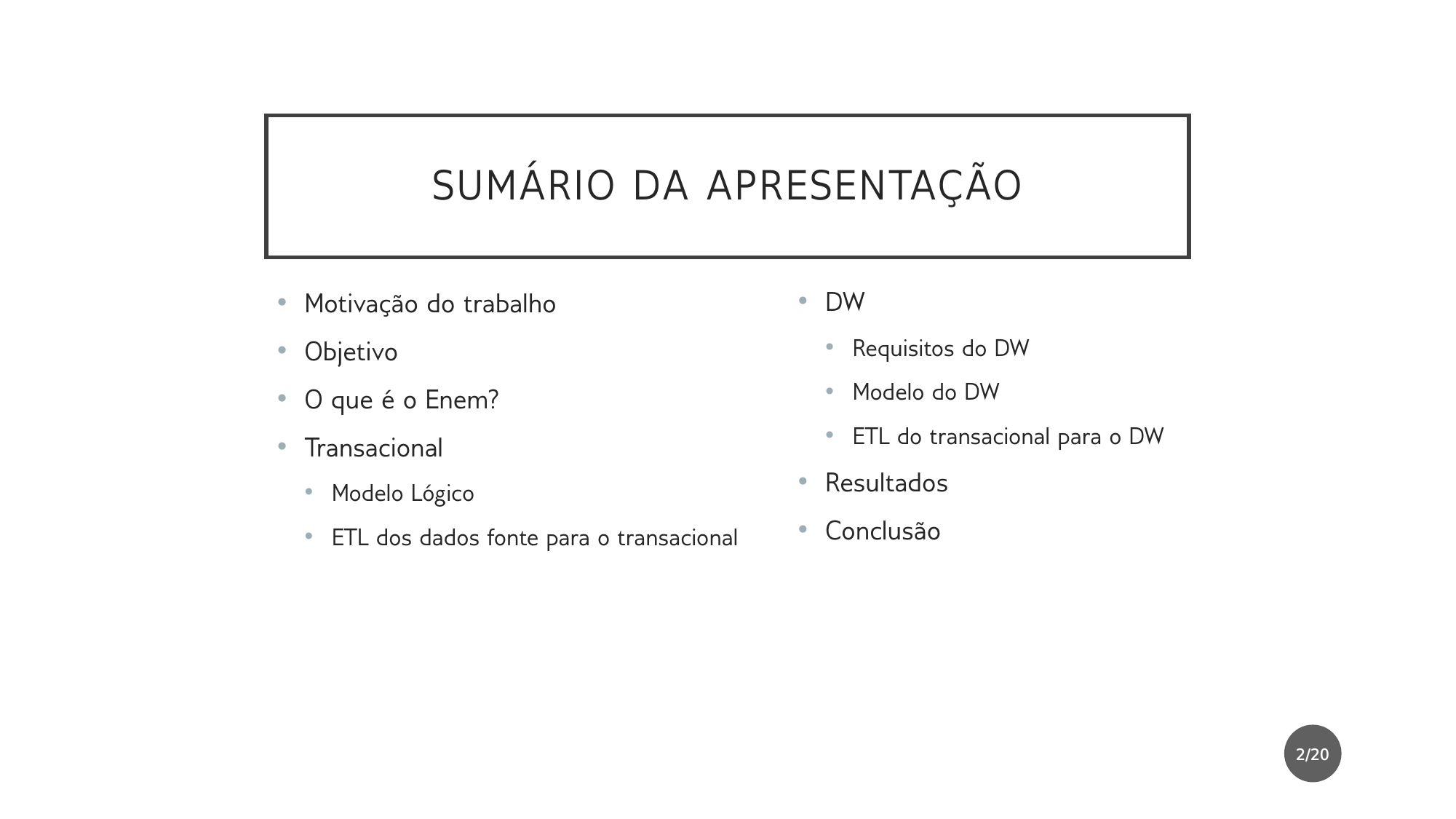

# Sumário da apresentação
DW
Requisitos do DW
Modelo do DW
ETL do transacional para o DW
Resultados
Conclusão
Motivação do trabalho
Objetivo
O que é o Enem?
Transacional
Modelo Lógico
ETL dos dados fonte para o transacional

2/20